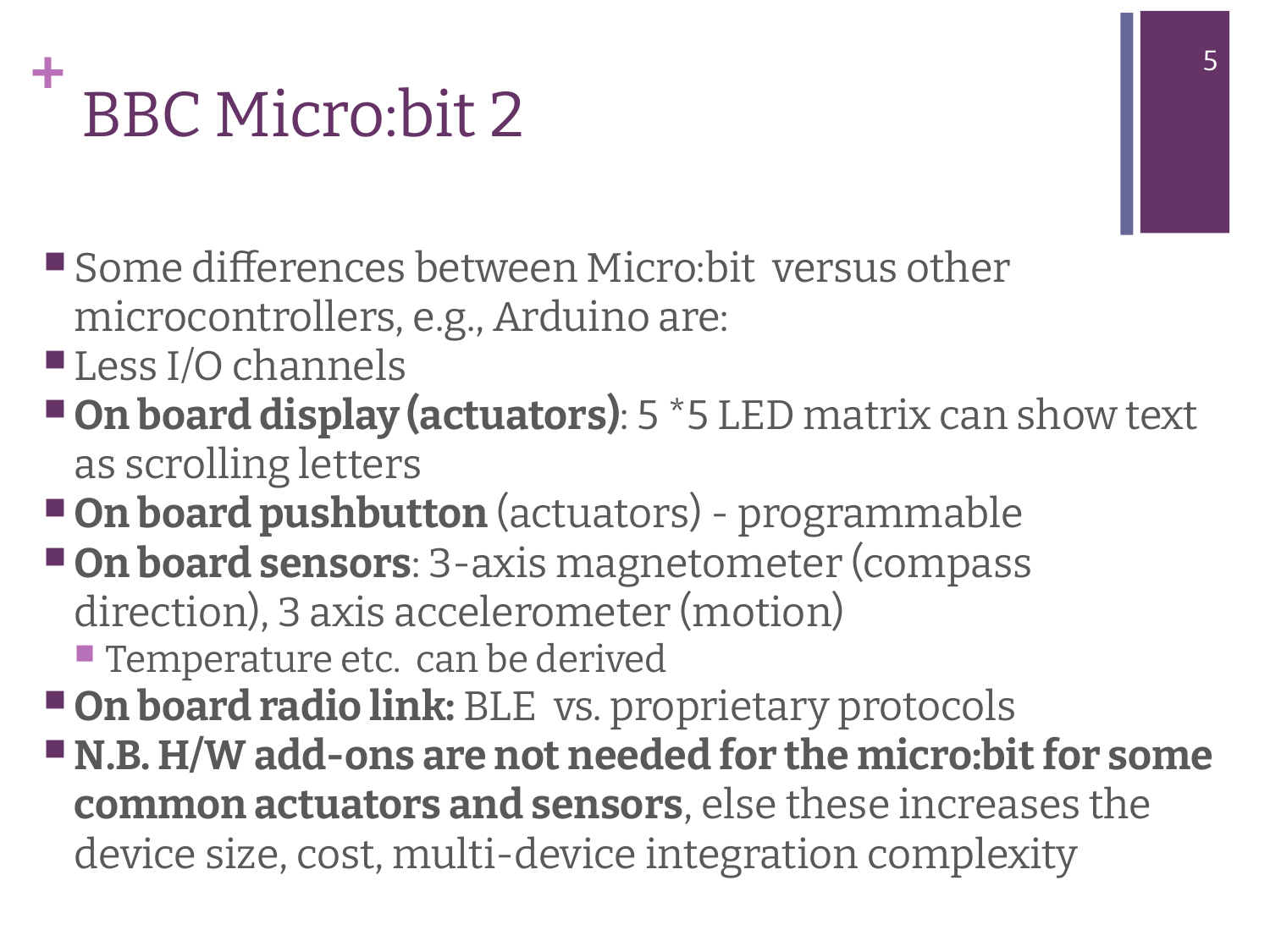

5
# BBC Micro:bit 2
Some differences between Micro:bit  versus other microcontrollers, e.g., Arduino are:
Less I/O channels
On board display (actuators): 5 *5 LED matrix can show text as scrolling letters
On board pushbutton (actuators) - programmable
On board sensors: 3-axis magnetometer (compass direction), 3 axis accelerometer (motion)
Temperature etc.  can be derived
On board radio link: BLE  vs. proprietary protocols
N.B. H/W add-ons are not needed for the micro:bit for some common actuators and sensors, else these increases the device size, cost, multi-device integration complexity